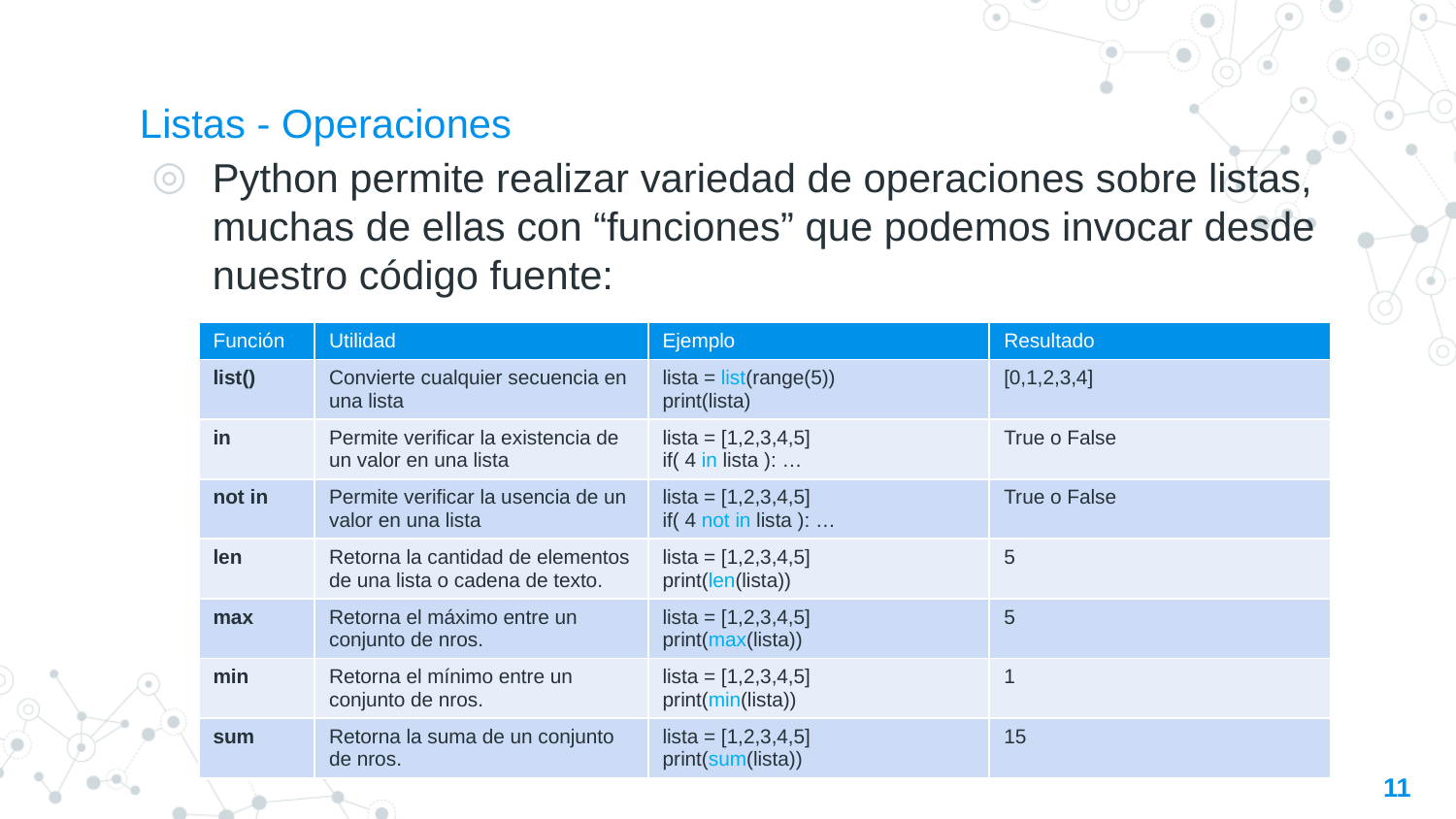

# Listas - Operaciones
Python permite realizar variedad de operaciones sobre listas, muchas de ellas con “funciones” que podemos invocar desde nuestro código fuente:
| Función | Utilidad | Ejemplo | Resultado |
| --- | --- | --- | --- |
| list() | Convierte cualquier secuencia en una lista | lista = list(range(5)) print(lista) | [0,1,2,3,4] |
| in | Permite verificar la existencia de un valor en una lista | lista = [1,2,3,4,5] if( 4 in lista ): … | True o False |
| not in | Permite verificar la usencia de un valor en una lista | lista = [1,2,3,4,5] if( 4 not in lista ): … | True o False |
| len | Retorna la cantidad de elementos de una lista o cadena de texto. | lista = [1,2,3,4,5] print(len(lista)) | 5 |
| max | Retorna el máximo entre un conjunto de nros. | lista = [1,2,3,4,5] print(max(lista)) | 5 |
| min | Retorna el mínimo entre un conjunto de nros. | lista = [1,2,3,4,5] print(min(lista)) | 1 |
| sum | Retorna la suma de un conjunto de nros. | lista = [1,2,3,4,5] print(sum(lista)) | 15 |
11